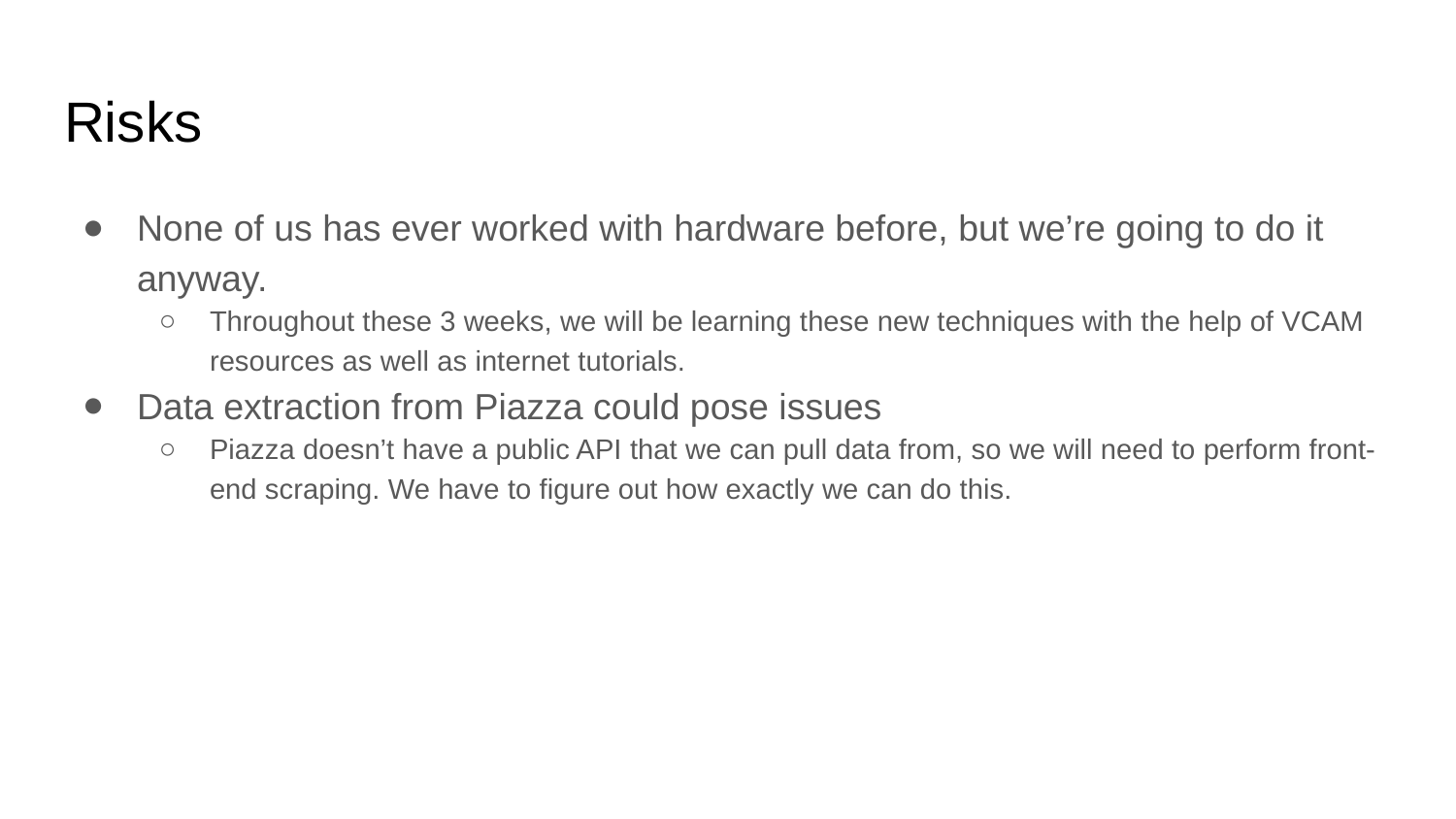

# Risks
None of us has ever worked with hardware before, but we’re going to do it anyway.
Throughout these 3 weeks, we will be learning these new techniques with the help of VCAM resources as well as internet tutorials.
Data extraction from Piazza could pose issues
Piazza doesn’t have a public API that we can pull data from, so we will need to perform front-end scraping. We have to figure out how exactly we can do this.